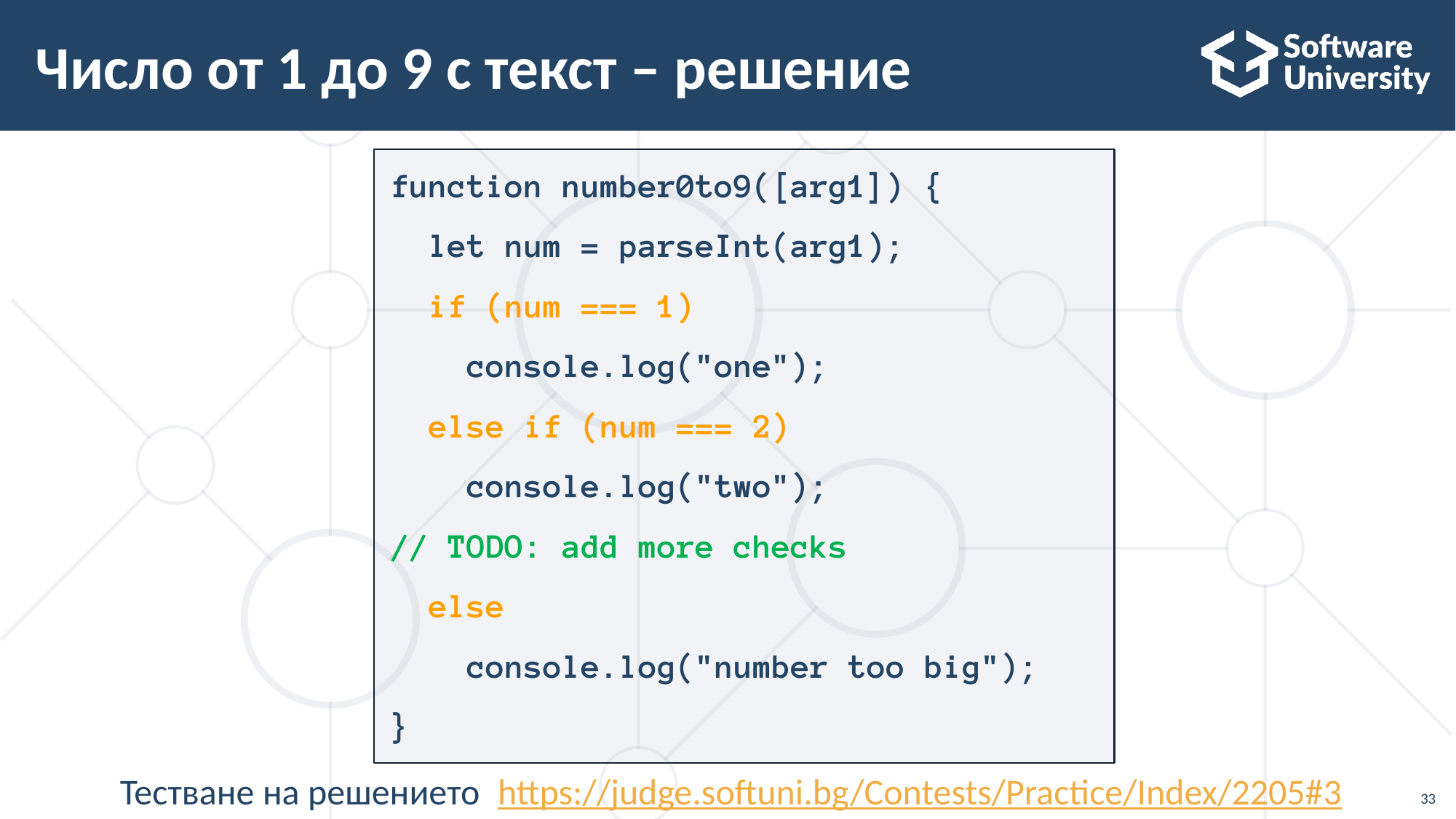

# Число от 1 до 9 с текст – решение
function number0to9([arg1]) {
  let num = parseInt(arg1);
  if (num === 1)
    console.log("one");
  else if (num === 2)
    console.log("two");
// TODO: add more checks
  else
    console.log("number too big");
}
Тестване на решението: https://judge.softuni.bg/Contests/Practice/Index/2205#3
33